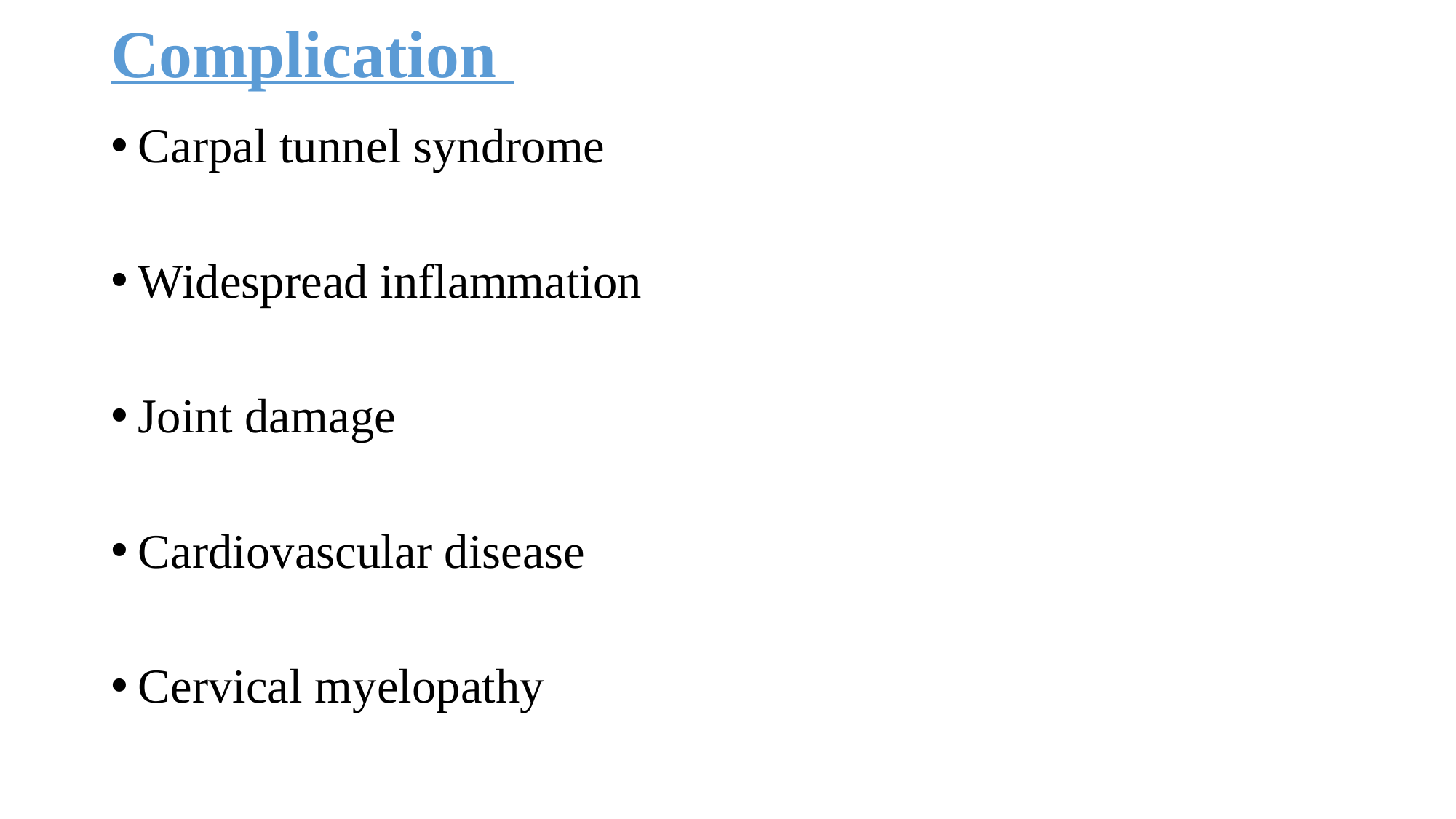

# Complication
Carpal tunnel syndrome

Widespread inflammation

Joint damage

Cardiovascular disease

Cervical myelopathy